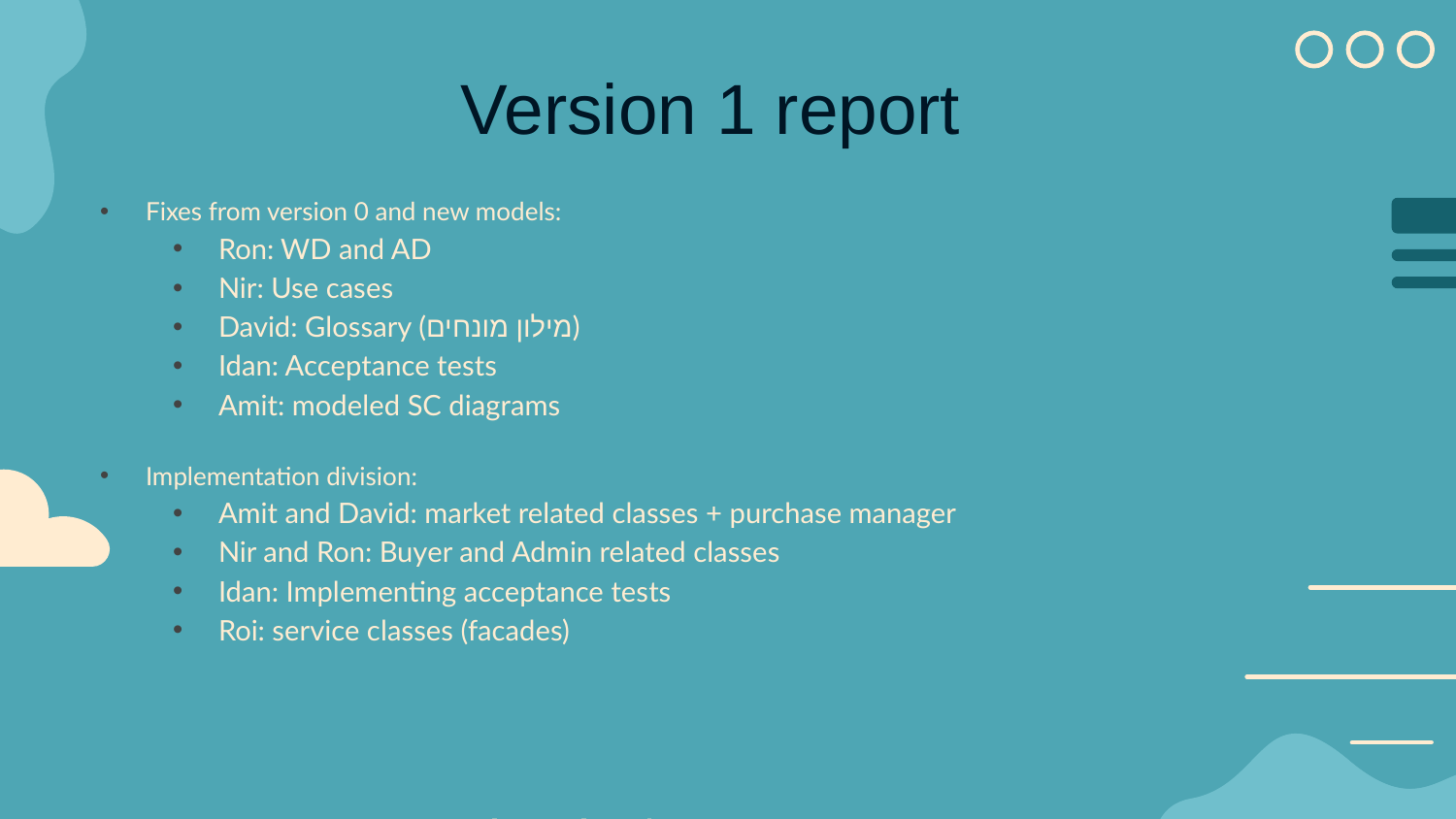

# Version 1 report
Fixes from version 0 and new models:
Ron: WD and AD
Nir: Use cases
David: Glossary (מילון מונחים)
Idan: Acceptance tests
Amit: modeled SC diagrams

Implementation division:
Amit and David: market related classes + purchase manager
Nir and Ron: Buyer and Admin related classes
Idan: Implementing acceptance tests
Roi: service classes (facades)